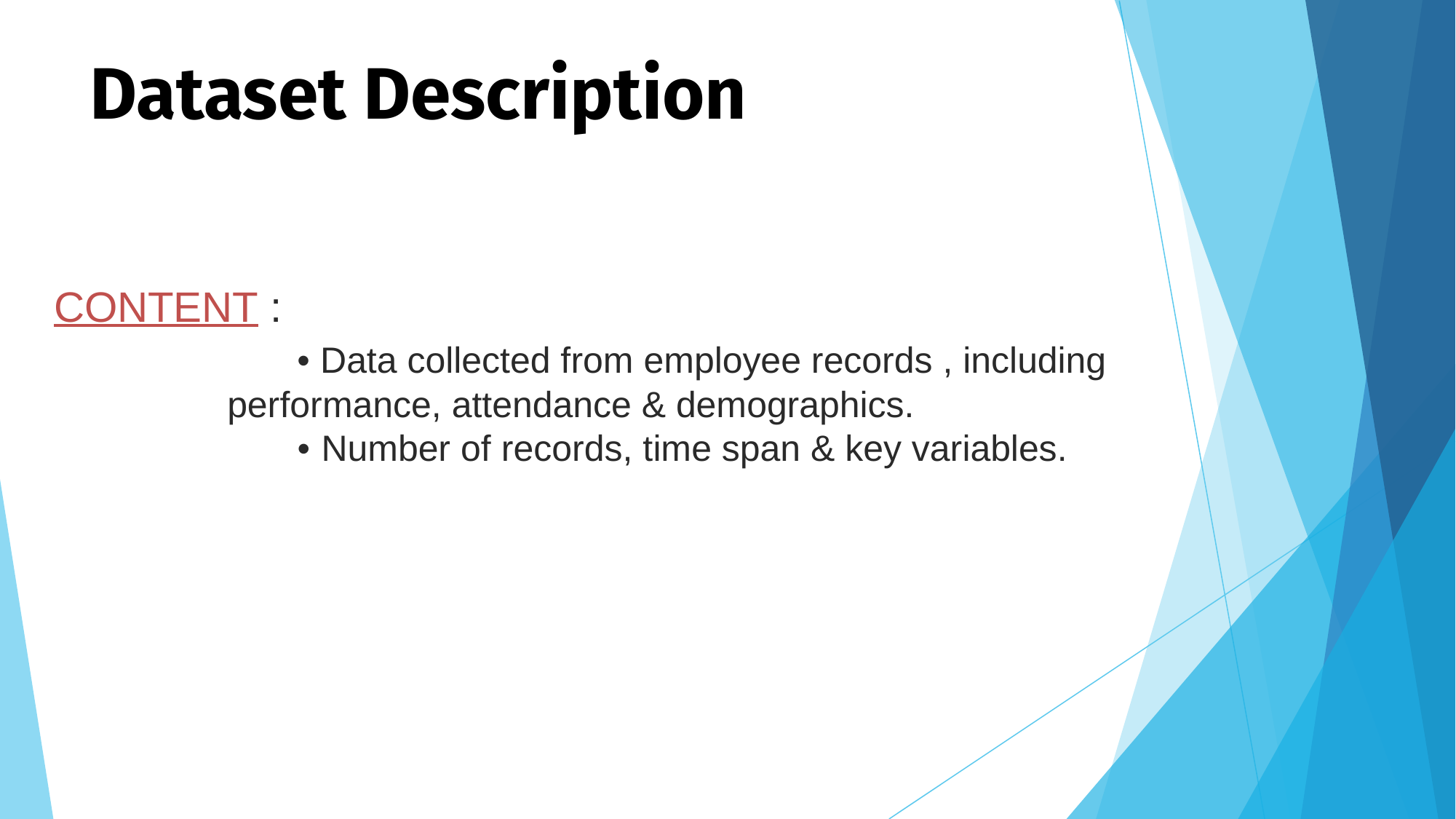

# Dataset Description
CONTENT :
                     • Data collected from employee records , including
                 performance, attendance & demographics.
                        • Number of records, time span & key variables.